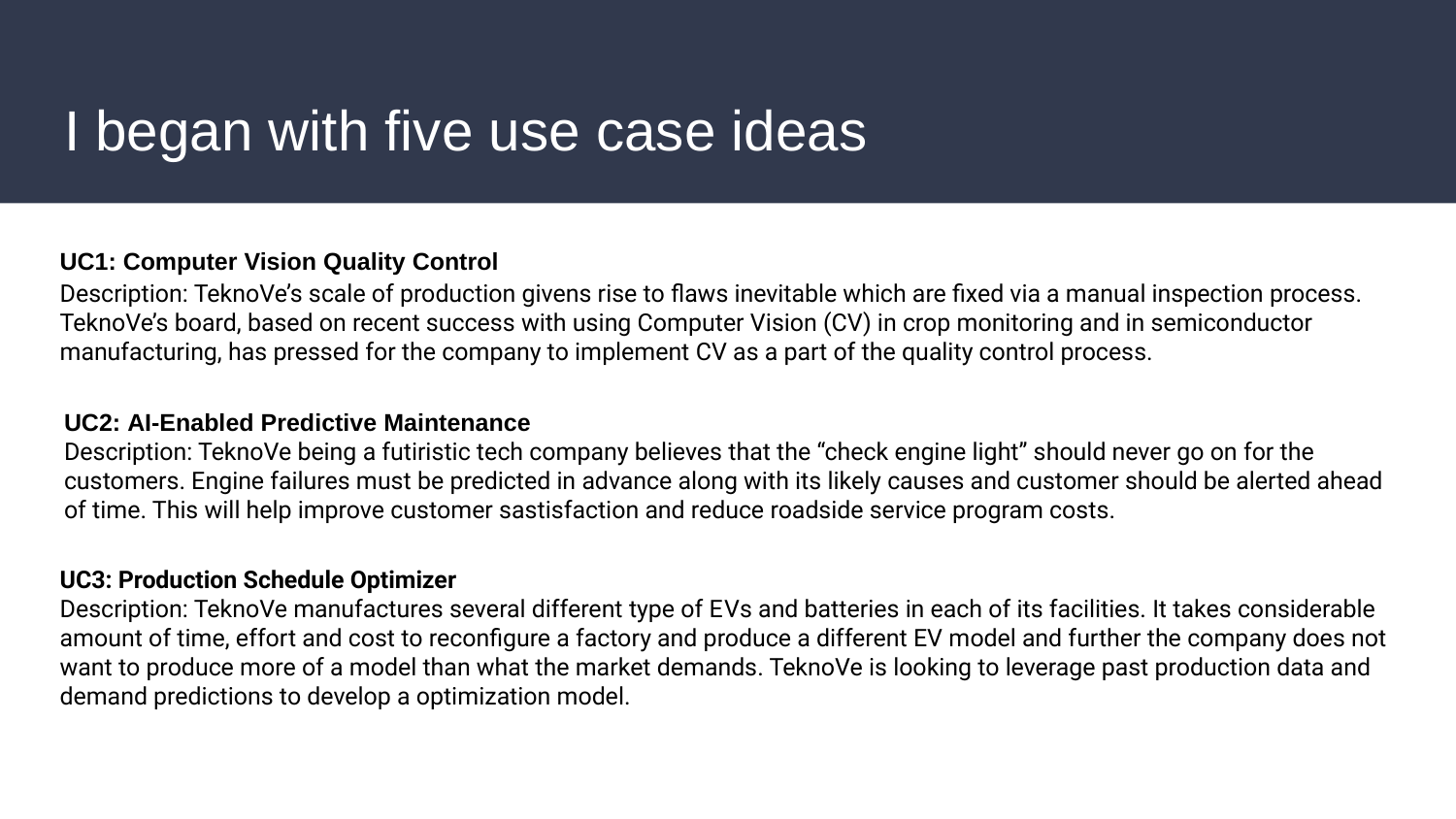

# I began with five use case ideas
UC1: Computer Vision Quality Control
Description: TeknoVe’s scale of production givens rise to flaws inevitable which are fixed via a manual inspection process. TeknoVe’s board, based on recent success with using Computer Vision (CV) in crop monitoring and in semiconductor manufacturing, has pressed for the company to implement CV as a part of the quality control process.
UC2: AI-Enabled Predictive Maintenance
Description: TeknoVe being a futiristic tech company believes that the “check engine light” should never go on for the customers. Engine failures must be predicted in advance along with its likely causes and customer should be alerted ahead of time. This will help improve customer sastisfaction and reduce roadside service program costs.
UC3: Production Schedule Optimizer
Description: TeknoVe manufactures several different type of EVs and batteries in each of its facilities. It takes considerable amount of time, effort and cost to reconfigure a factory and produce a different EV model and further the company does not want to produce more of a model than what the market demands. TeknoVe is looking to leverage past production data and demand predictions to develop a optimization model.